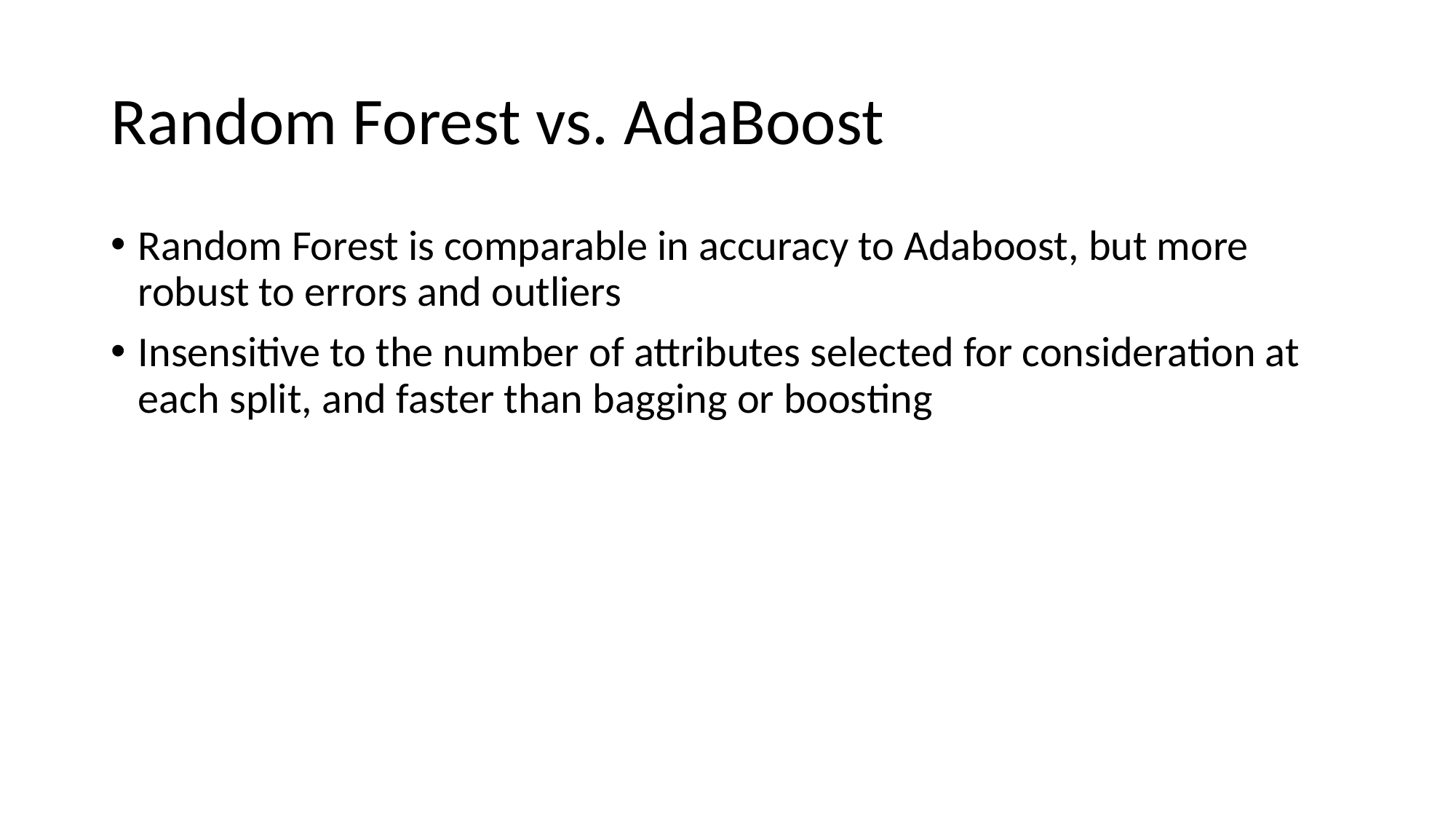

# Random Forest vs. AdaBoost
Random Forest is comparable in accuracy to Adaboost, but more robust to errors and outliers
Insensitive to the number of attributes selected for consideration at each split, and faster than bagging or boosting